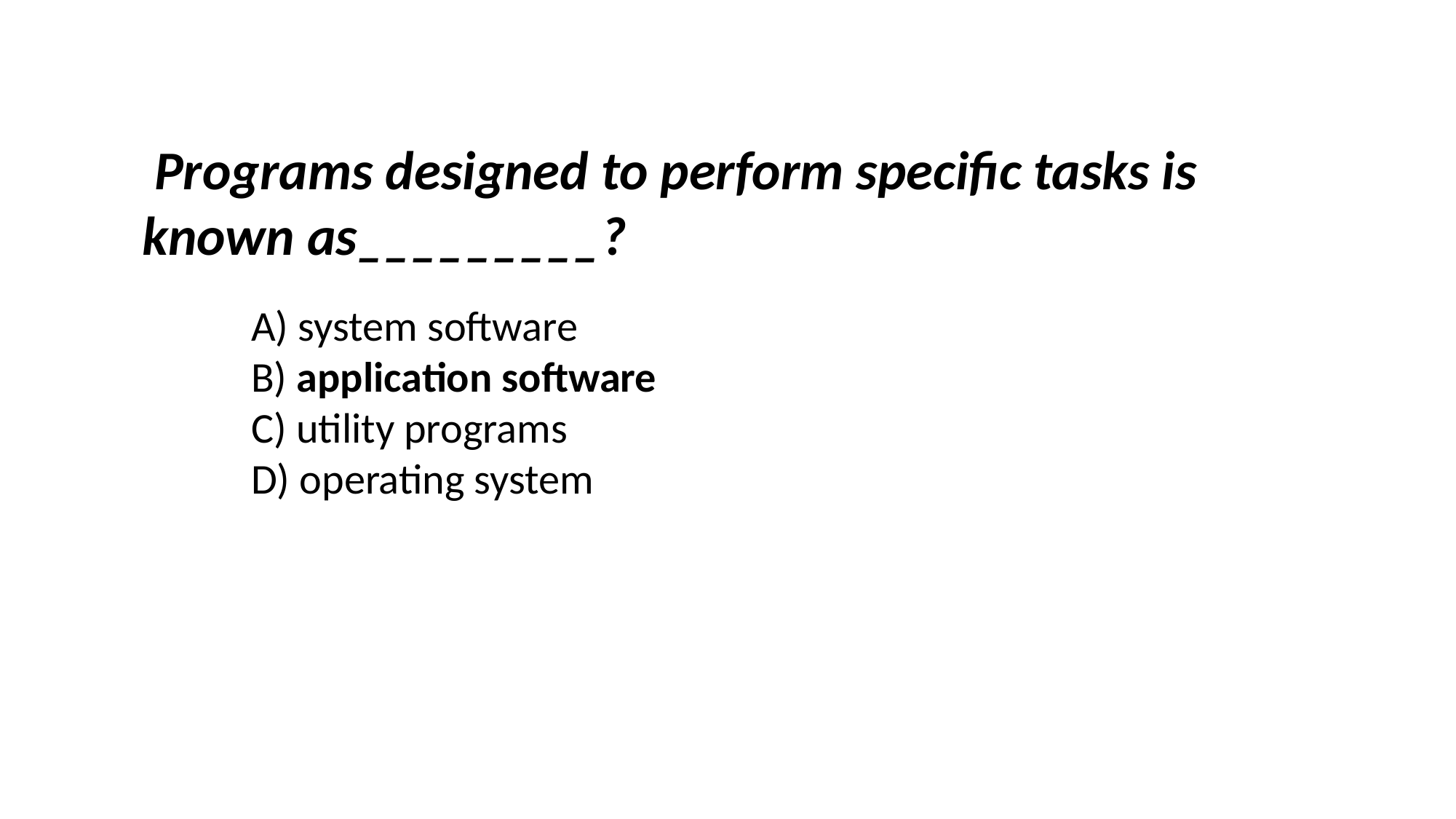

Programs designed to perform specific tasks is known as_________?

	A) system software
	B) application software
	C) utility programs
	D) operating system